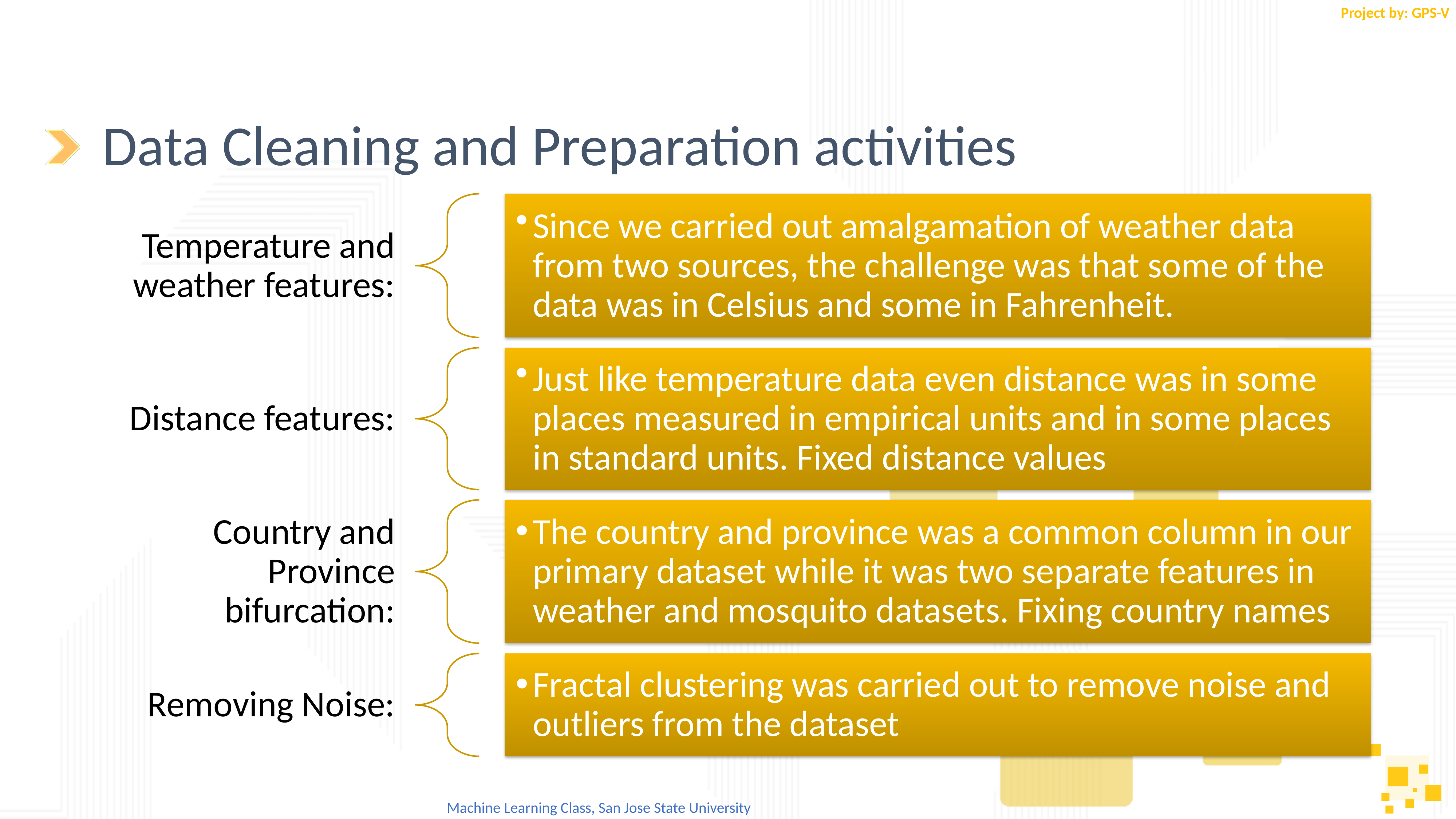

Data Cleaning and Preparation activities
Temperature and weather features:
Since we carried out amalgamation of weather data from two sources, the challenge was that some of the data was in Celsius and some in Fahrenheit.
Distance features:
Just like temperature data even distance was in some places measured in empirical units and in some places in standard units. Fixed distance values
Country and Province bifurcation:
The country and province was a common column in our primary dataset while it was two separate features in weather and mosquito datasets. Fixing country names
Removing Noise:
Fractal clustering was carried out to remove noise and outliers from the dataset